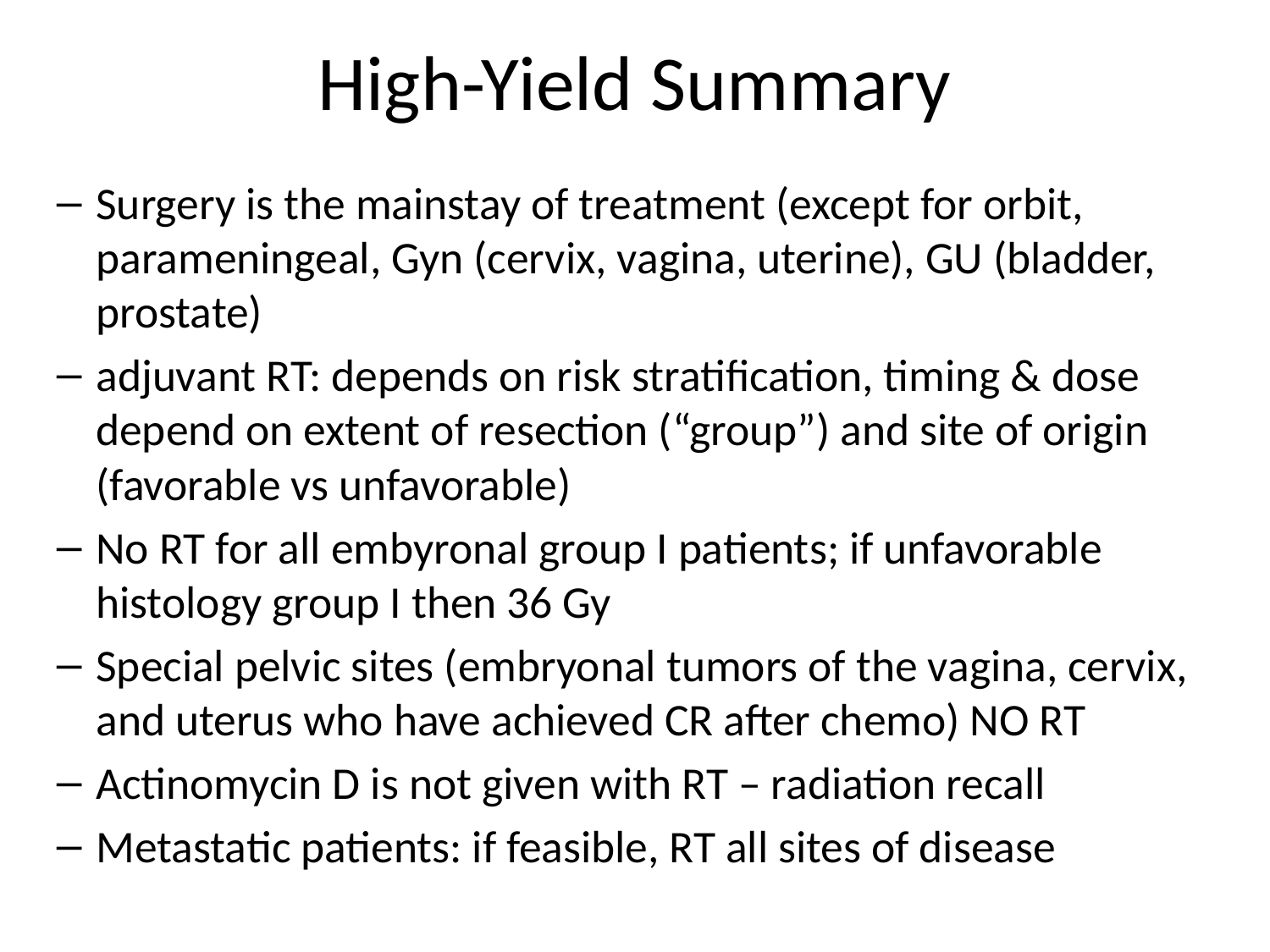

# High-Yield Summary
Surgery is the mainstay of treatment (except for orbit, parameningeal, Gyn (cervix, vagina, uterine), GU (bladder, prostate)
adjuvant RT: depends on risk stratification, timing & dose depend on extent of resection (“group”) and site of origin (favorable vs unfavorable)
No RT for all embyronal group I patients; if unfavorable histology group I then 36 Gy
Special pelvic sites (embryonal tumors of the vagina, cervix, and uterus who have achieved CR after chemo) NO RT
Actinomycin D is not given with RT – radiation recall
Metastatic patients: if feasible, RT all sites of disease